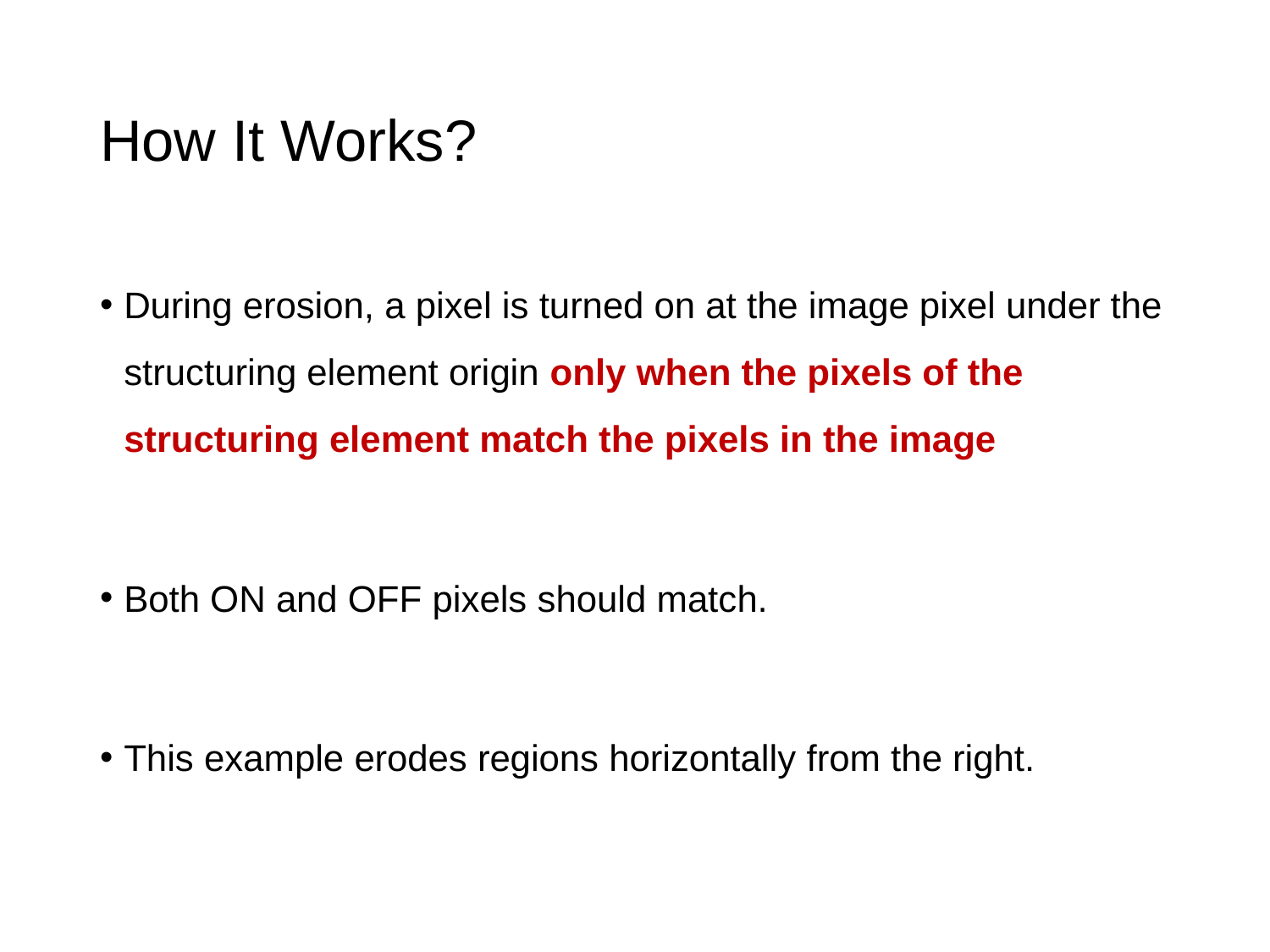

# How It Works?
During erosion, a pixel is turned on at the image pixel under the structuring element origin only when the pixels of the structuring element match the pixels in the image

Both ON and OFF pixels should match.

This example erodes regions horizontally from the right.